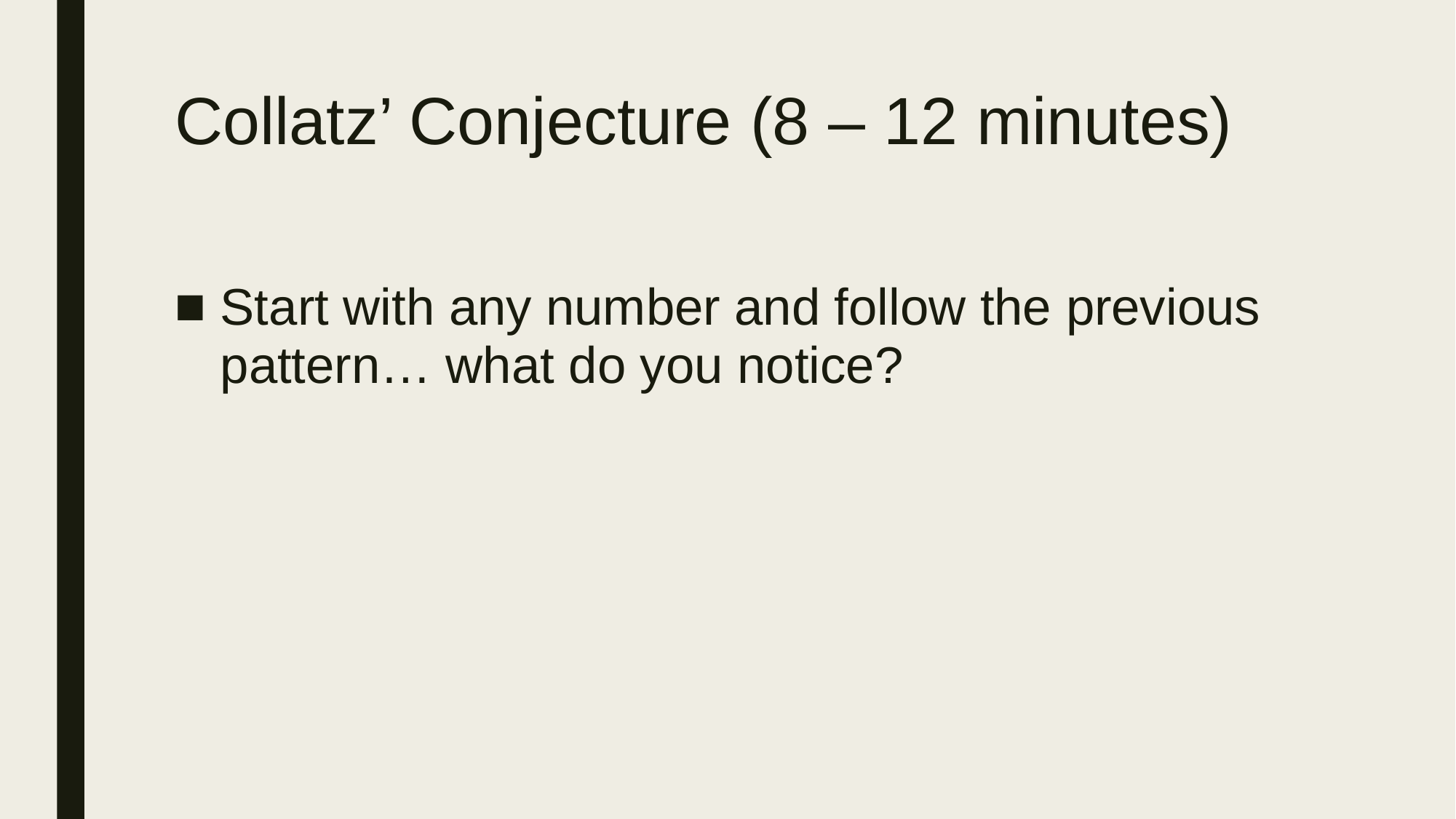

# Collatz’ Conjecture (8 – 12 minutes)
Start with any number and follow the previous pattern… what do you notice?